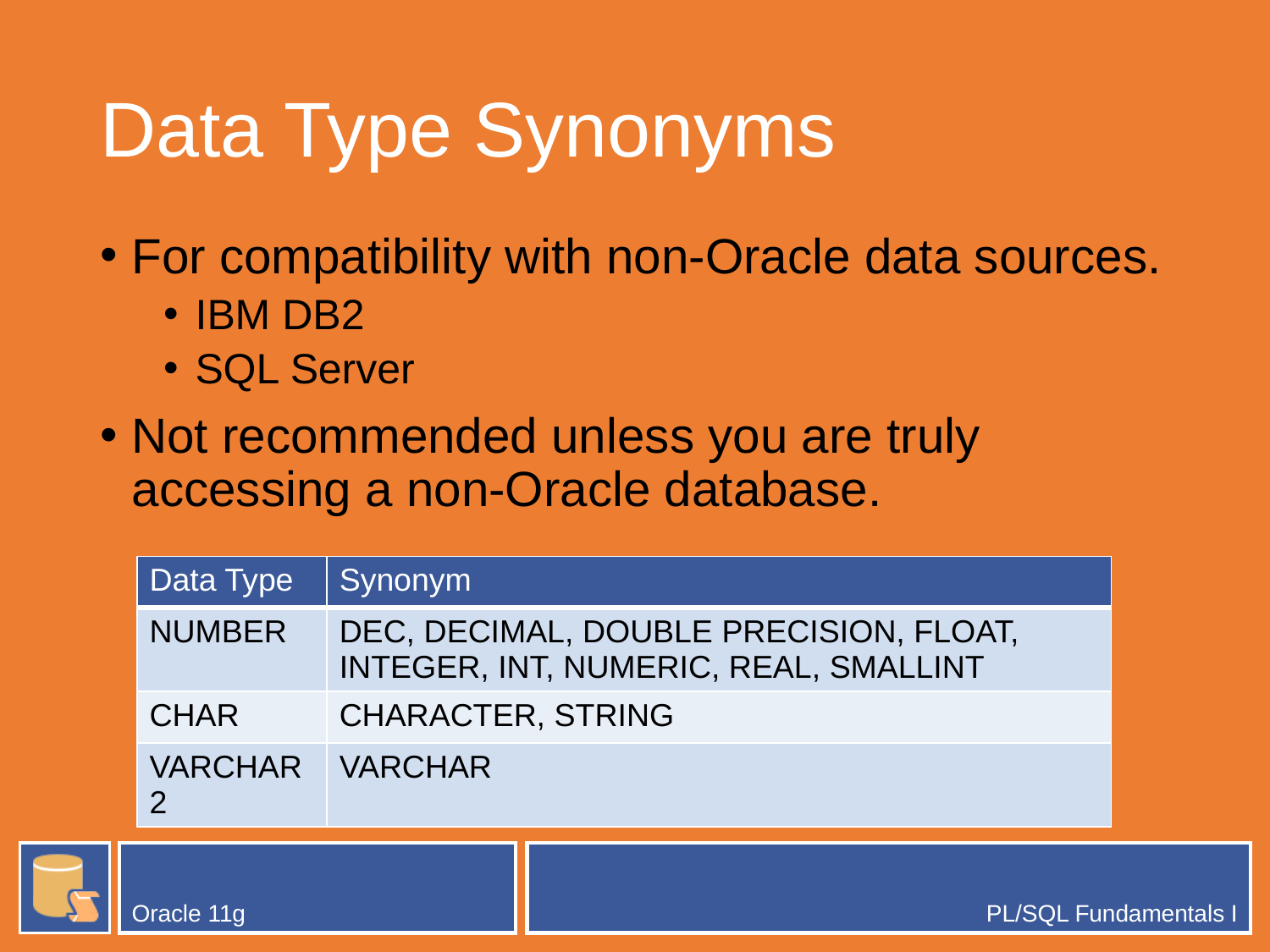

# Data Type Synonyms
For compatibility with non-Oracle data sources.
IBM DB2
SQL Server
Not recommended unless you are truly accessing a non-Oracle database.

| Data Type | Synonym |
| --- | --- |
| NUMBER | DEC, DECIMAL, DOUBLE PRECISION, FLOAT, INTEGER, INT, NUMERIC, REAL, SMALLINT |
| CHAR | CHARACTER, STRING |
| VARCHAR2 | VARCHAR |